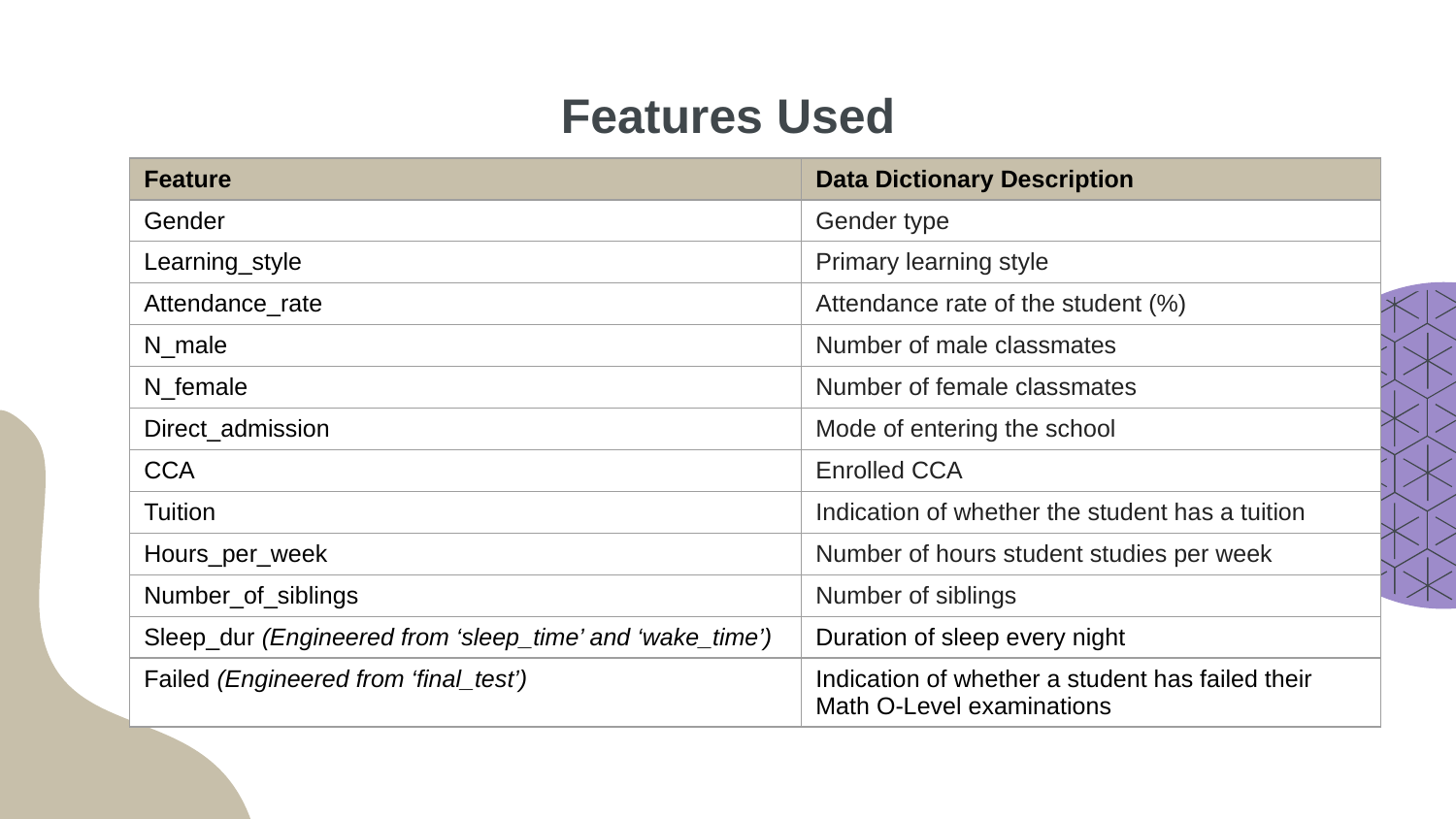

# Features Used
| Feature | Data Dictionary Description |
| --- | --- |
| Gender | Gender type |
| Learning\_style | Primary learning style |
| Attendance\_rate | Attendance rate of the student (%) |
| N\_male | Number of male classmates |
| N\_female | Number of female classmates |
| Direct\_admission | Mode of entering the school |
| CCA | Enrolled CCA |
| Tuition | Indication of whether the student has a tuition |
| Hours\_per\_week | Number of hours student studies per week |
| Number\_of\_siblings | Number of siblings |
| Sleep\_dur (Engineered from ‘sleep\_time’ and ‘wake\_time’) | Duration of sleep every night |
| Failed (Engineered from ‘final\_test’) | Indication of whether a student has failed their Math O-Level examinations |